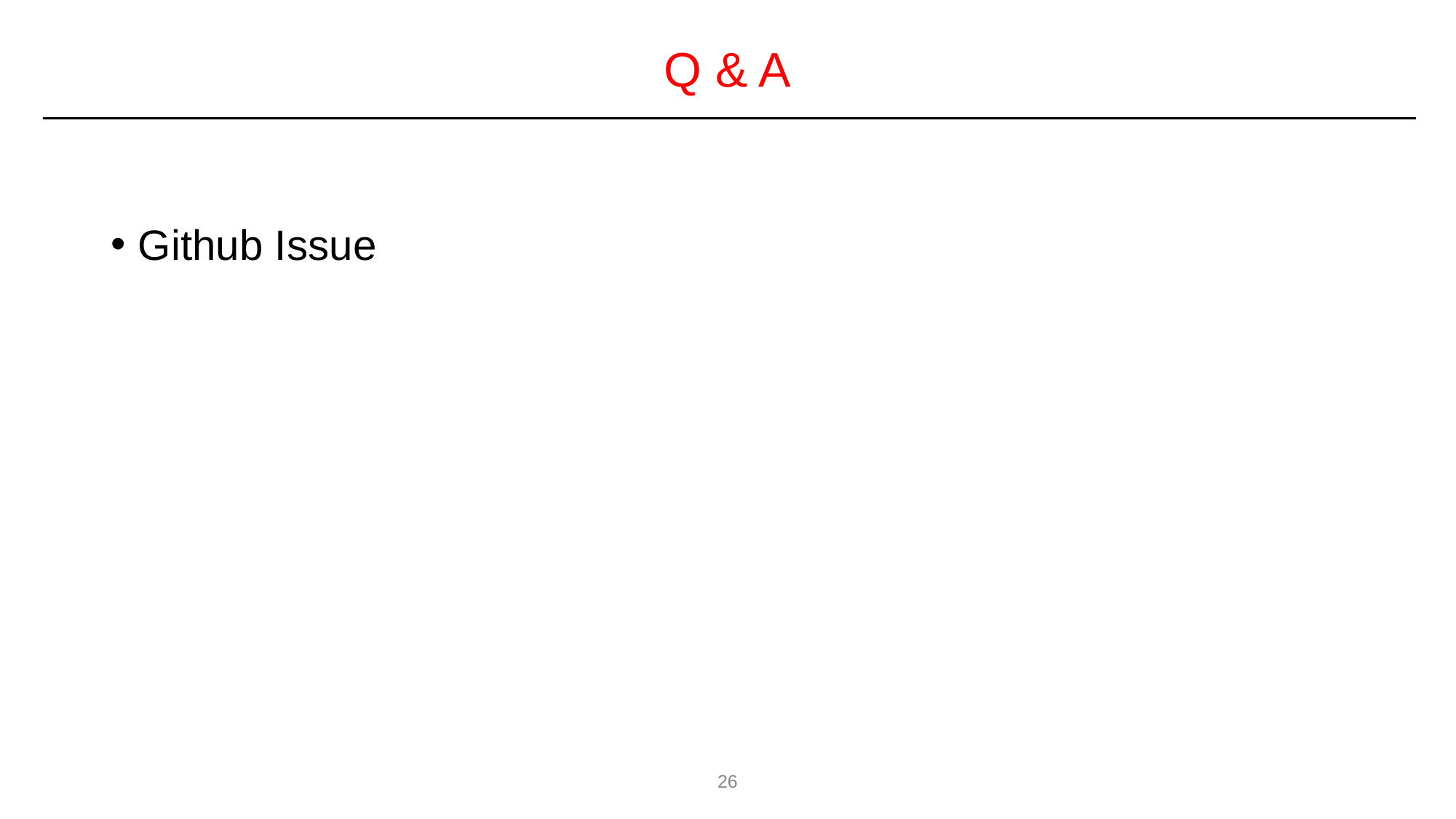

# Q & A
Github Issue
26